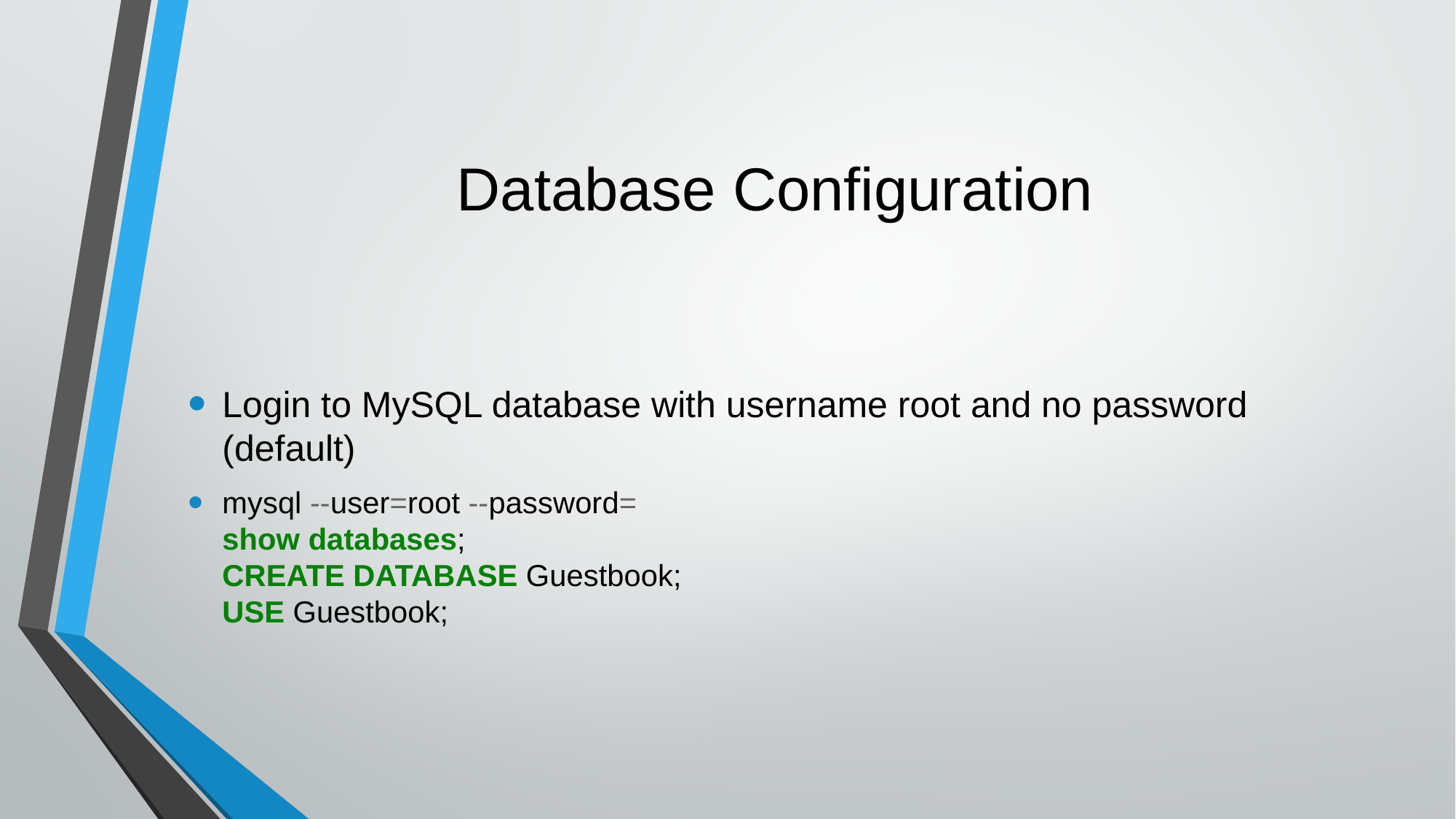

# Database Configuration
Login to MySQL database with username root and no password (default)
mysql --user=root --password=
show databases;
CREATE DATABASE Guestbook;
USE Guestbook;